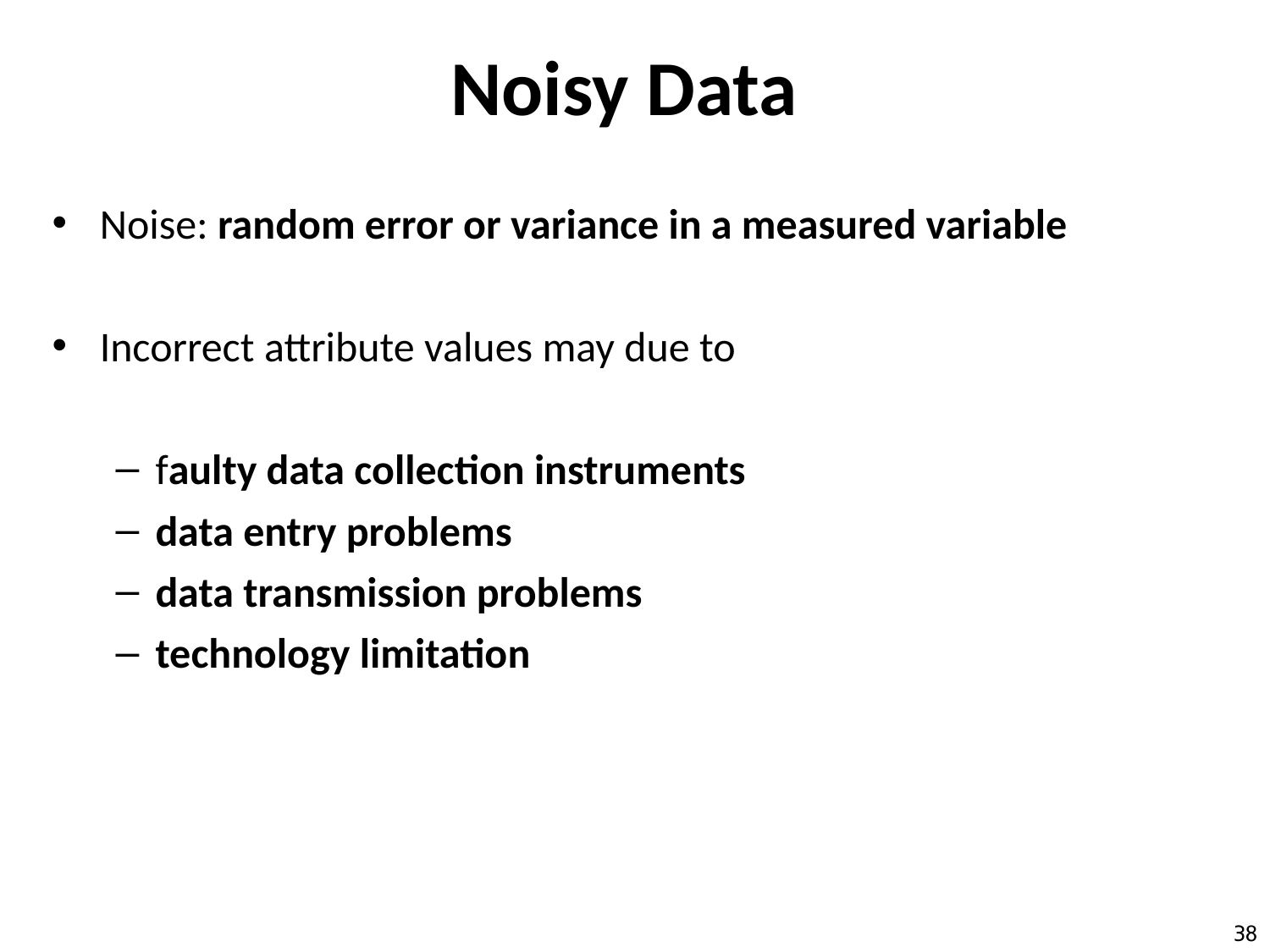

Noisy Data
Noise: random error or variance in a measured variable

Incorrect attribute values may due to

faulty data collection instruments
data entry problems
data transmission problems
technology limitation

38